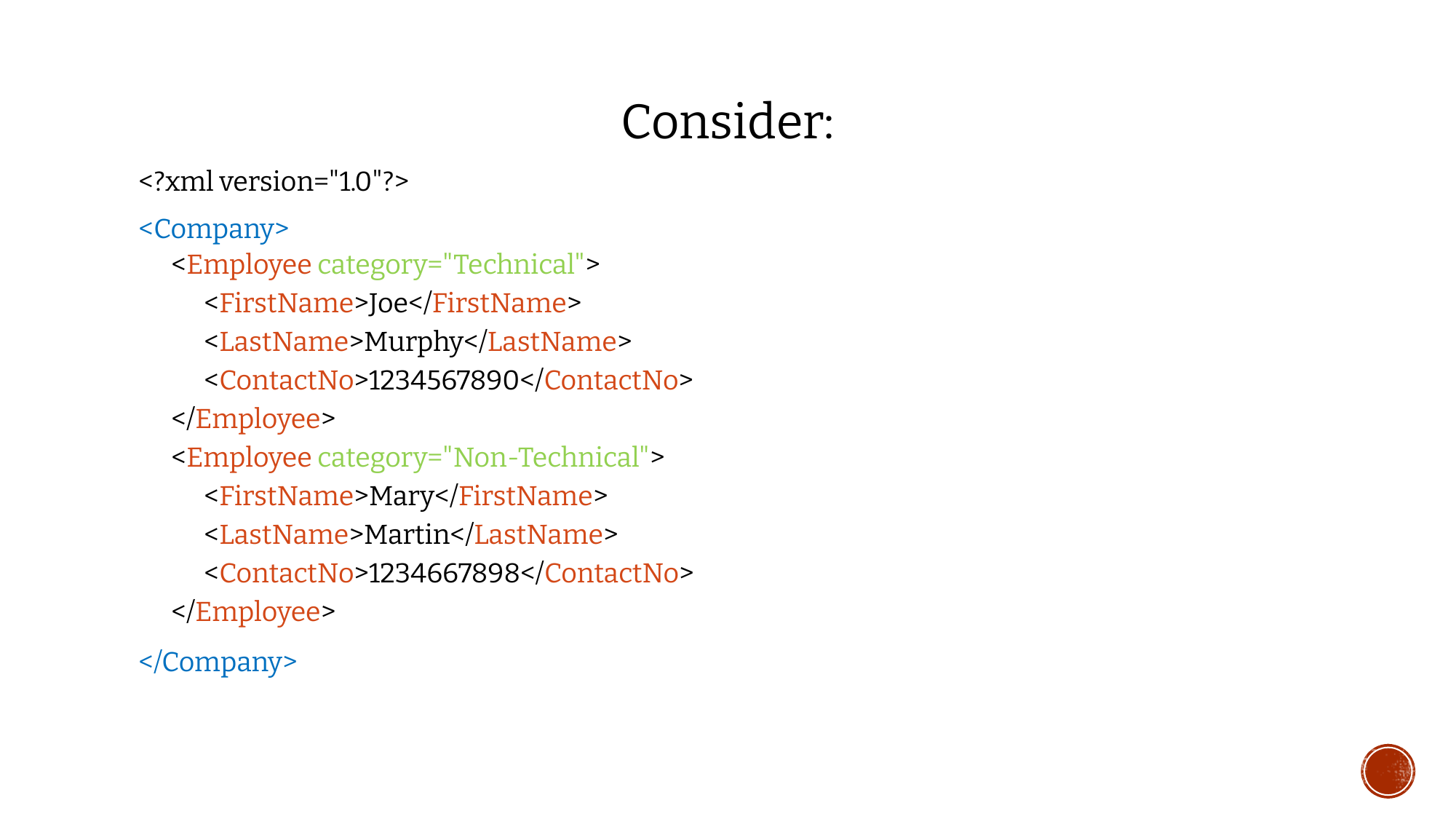

Consider:
<?xml version="1.0"?>
<Company>
<Employee category="Technical">
<FirstName>Joe</FirstName>
<LastName>Murphy</LastName>
<ContactNo>1234567890</ContactNo>
</Employee>
<Employee category="Non-Technical">
<FirstName>Mary</FirstName>
<LastName>Martin</LastName>
<ContactNo>1234667898</ContactNo>
</Employee>
</Company>